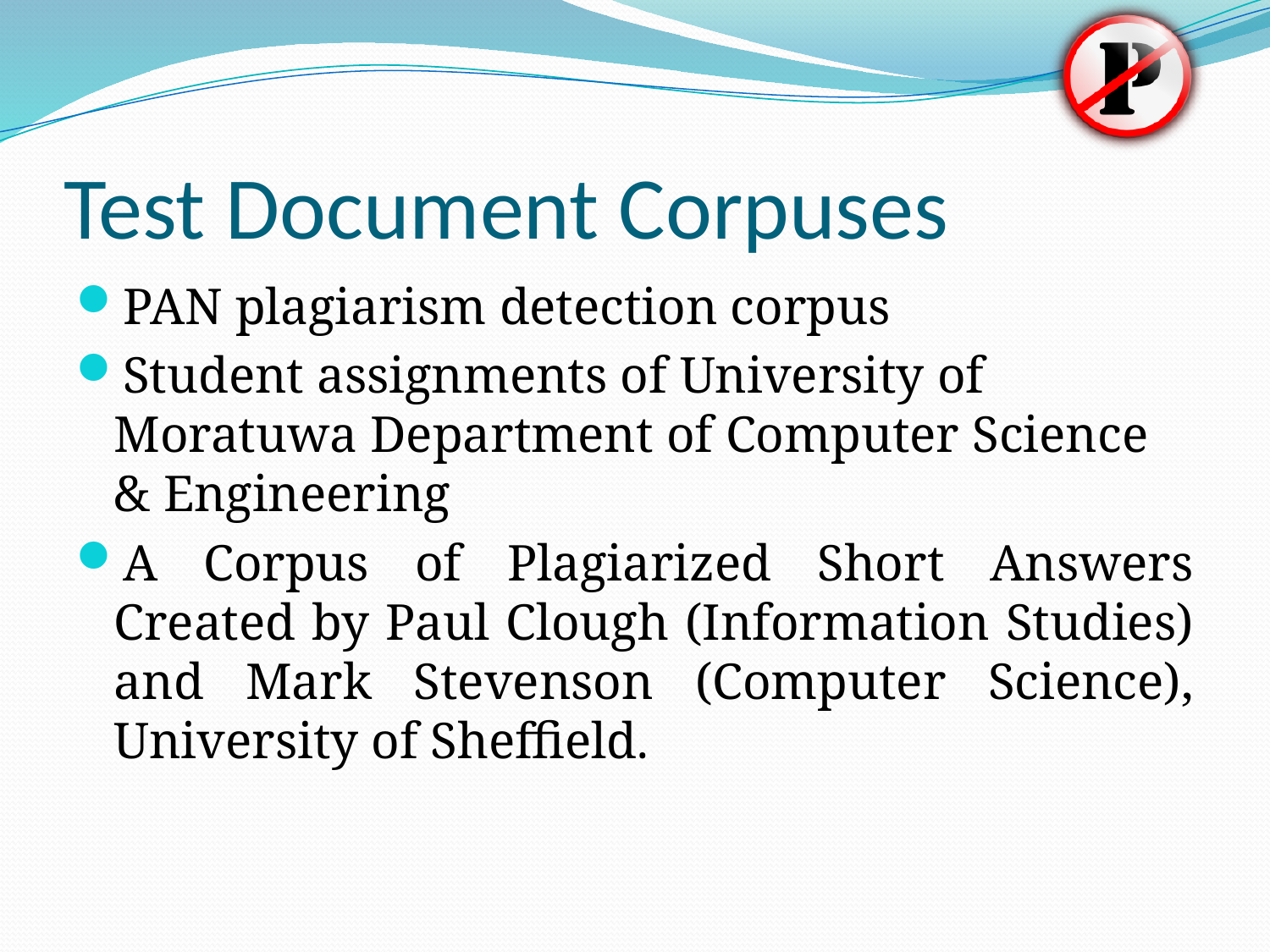

# Test Document Corpuses
PAN plagiarism detection corpus
Student assignments of University of Moratuwa Department of Computer Science & Engineering
A Corpus of Plagiarized Short Answers Created by Paul Clough (Information Studies) and Mark Stevenson (Computer Science), University of Sheffield.